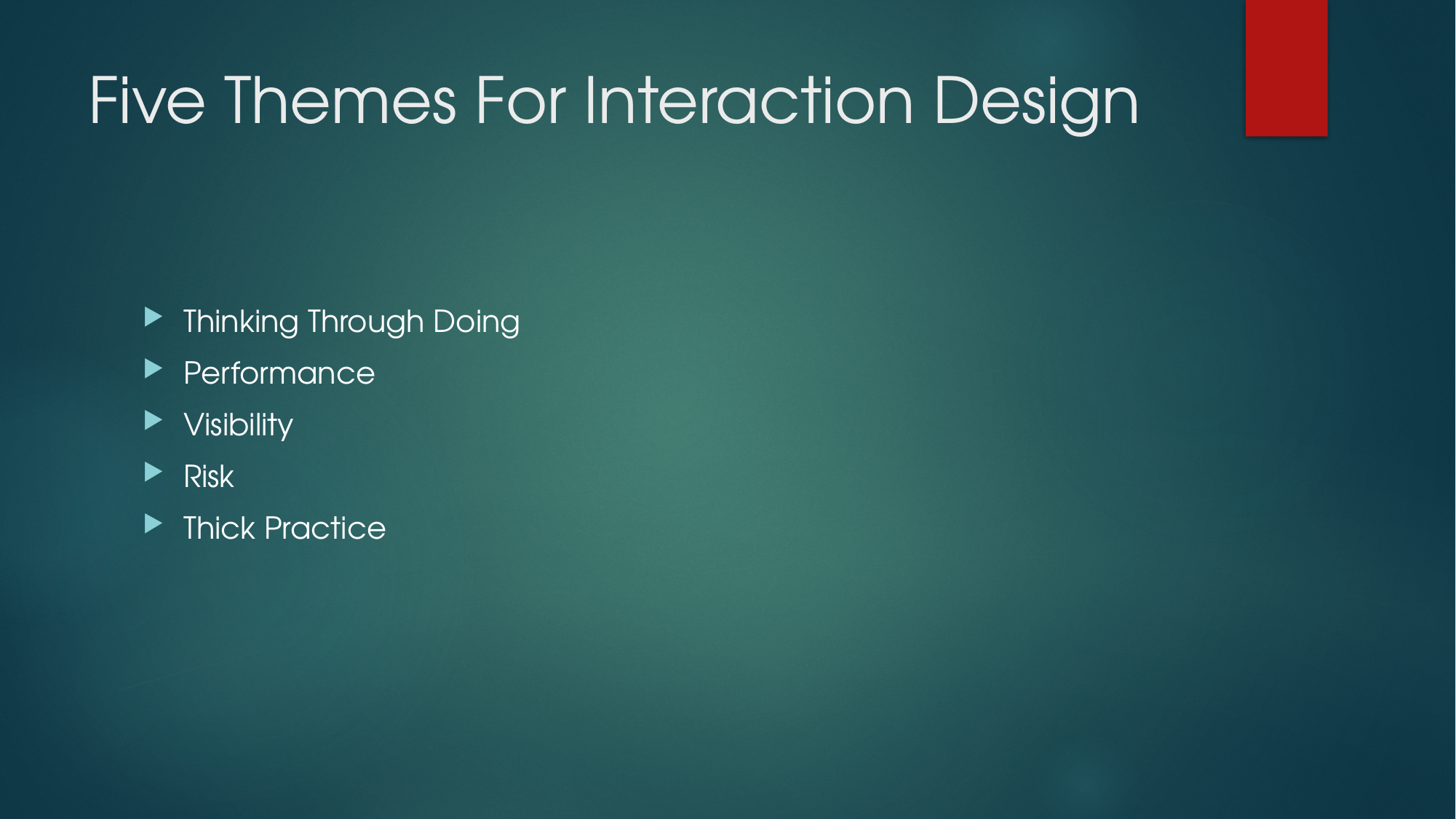

# Five Themes For Interaction Design

Thinking Through Doing
Performance
Visibility
Risk
Thick Practice